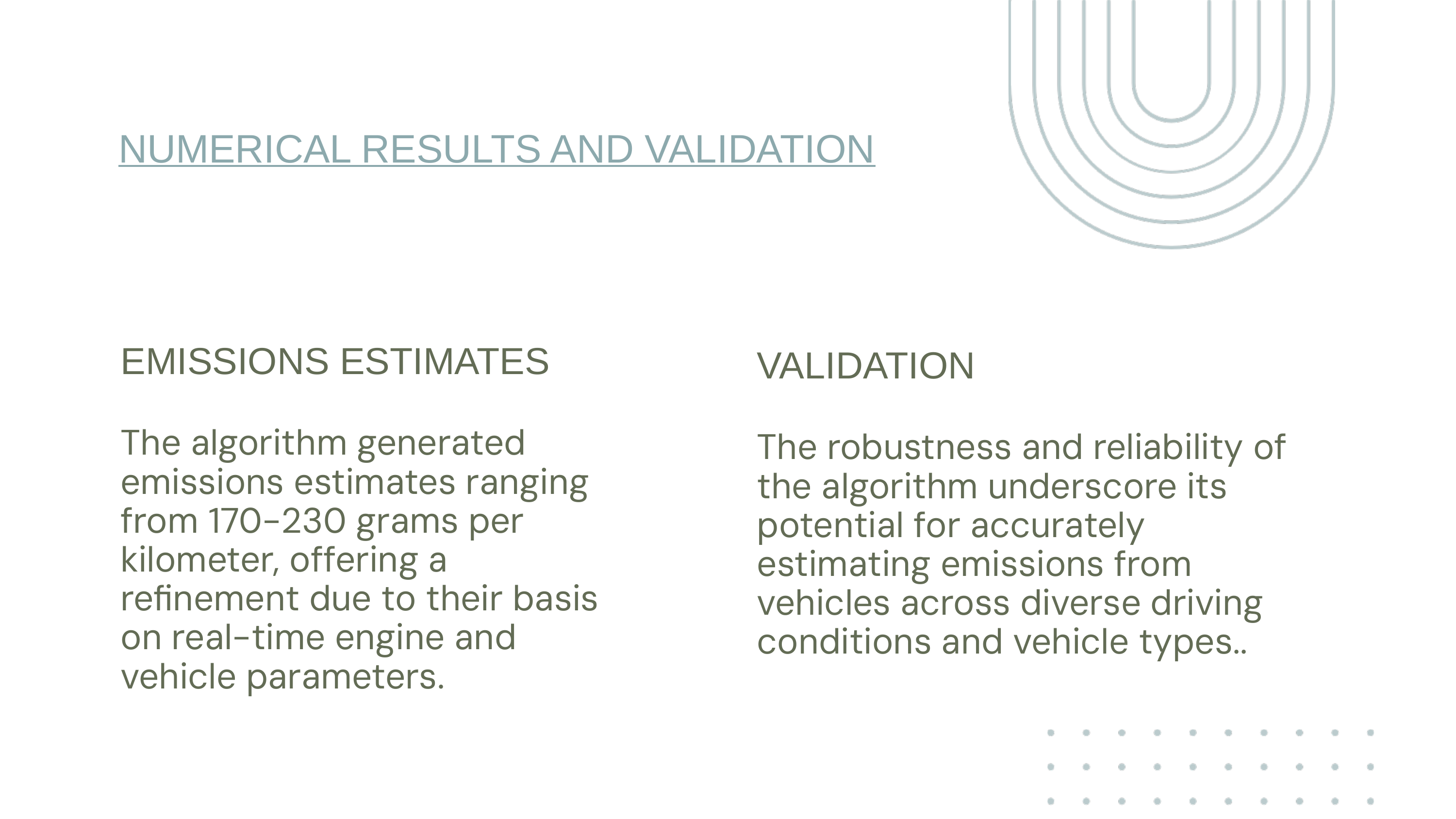

NUMERICAL RESULTS AND VALIDATION

VALIDATION

The robustness and reliability of the algorithm underscore its potential for accurately estimating emissions from vehicles across diverse driving conditions and vehicle types..

EMISSIONS ESTIMATES

The algorithm generated emissions estimates ranging from 170-230 grams per kilometer, offering a refinement due to their basis on real-time engine and vehicle parameters.